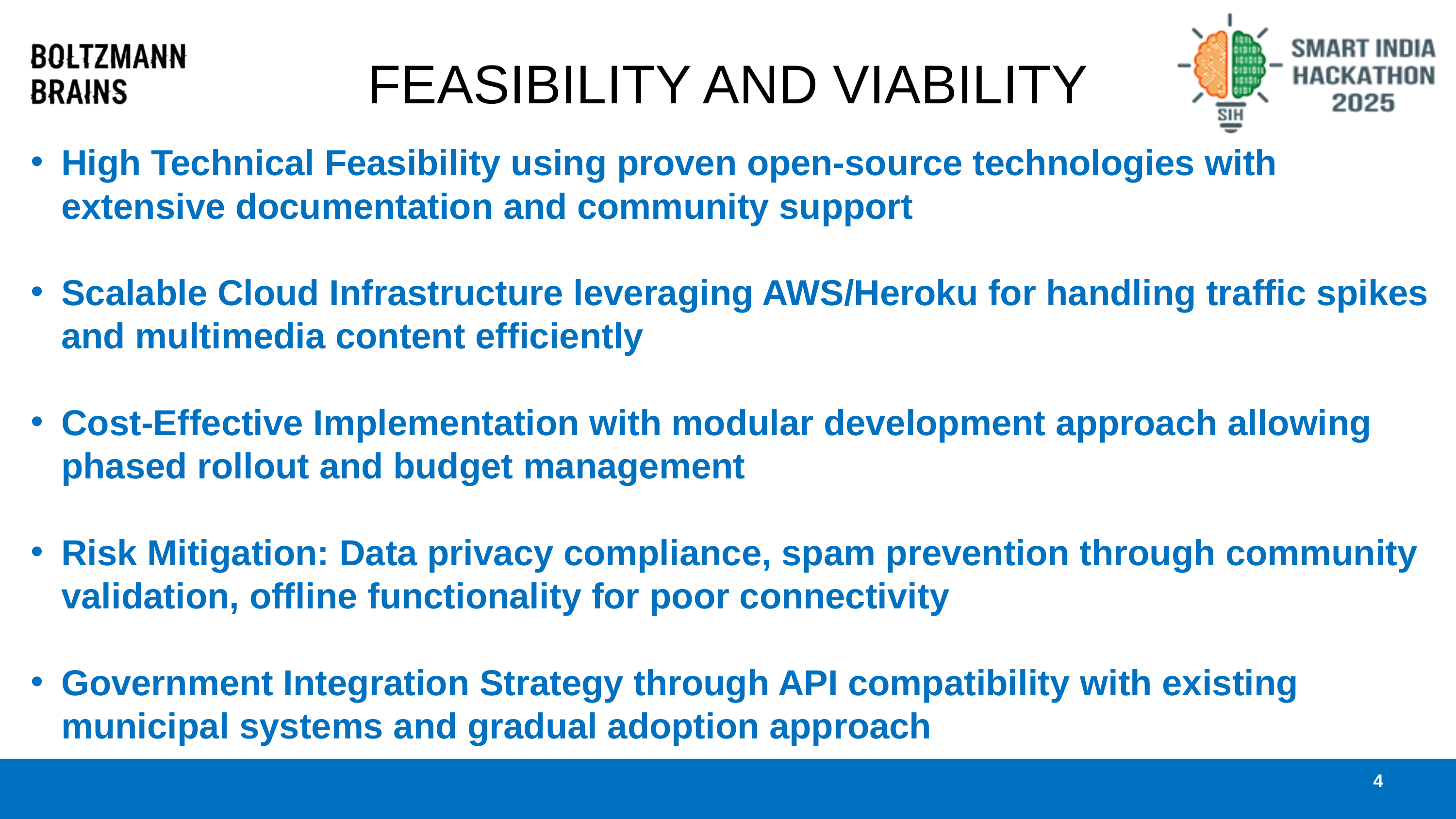

FEASIBILITY AND VIABILITY
High Technical Feasibility using proven open-source technologies with extensive documentation and community support

Scalable Cloud Infrastructure leveraging AWS/Heroku for handling traffic spikes and multimedia content efficiently

Cost-Effective Implementation with modular development approach allowing phased rollout and budget management

Risk Mitigation: Data privacy compliance, spam prevention through community validation, offline functionality for poor connectivity

Government Integration Strategy through API compatibility with existing municipal systems and gradual adoption approach

4